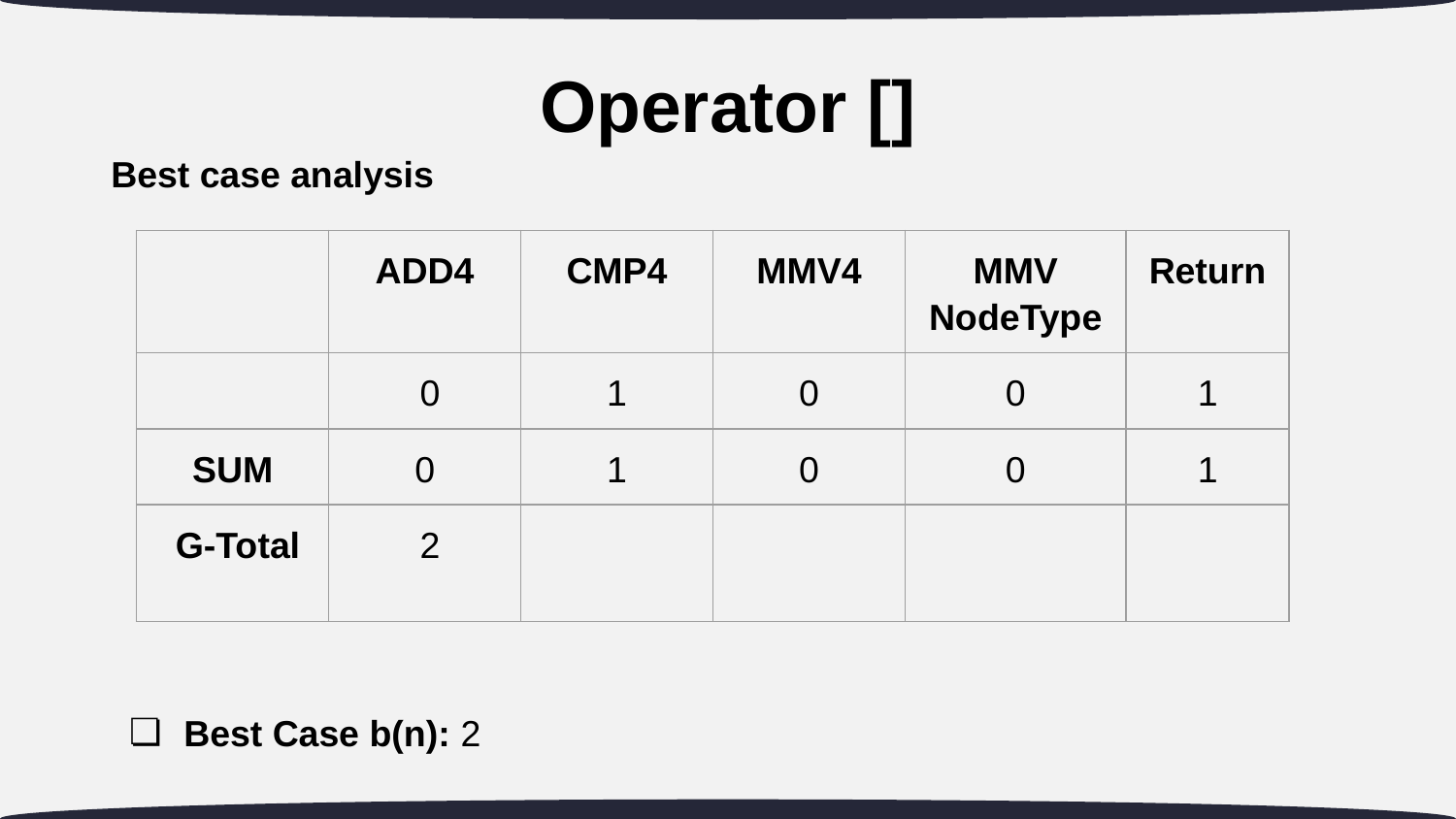

# Operator []

Best case analysis

Best Case b(n): 2

|  | ADD4 | CMP4 | MMV4 | MMV NodeType | Return |
| --- | --- | --- | --- | --- | --- |
|  | 0 | 1 | 0 | 0 | 1 |
| SUM | 0 | 1 | 0 | 0 | 1 |
| G-Total | 2 |  |  |  |  |